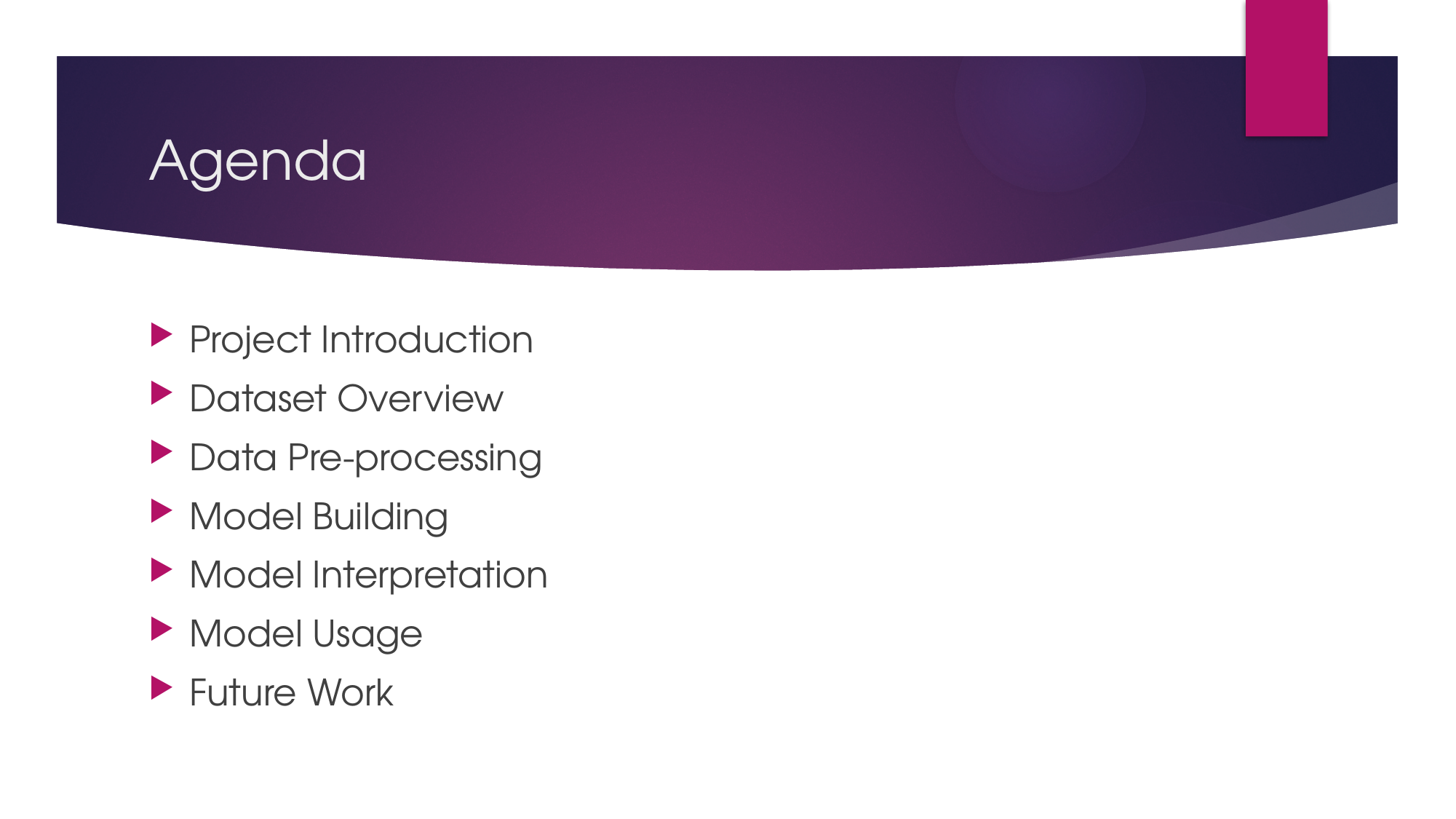

# Agenda
Project Introduction
Dataset Overview
Data Pre-processing
Model Building
Model Interpretation
Model Usage
Future Work